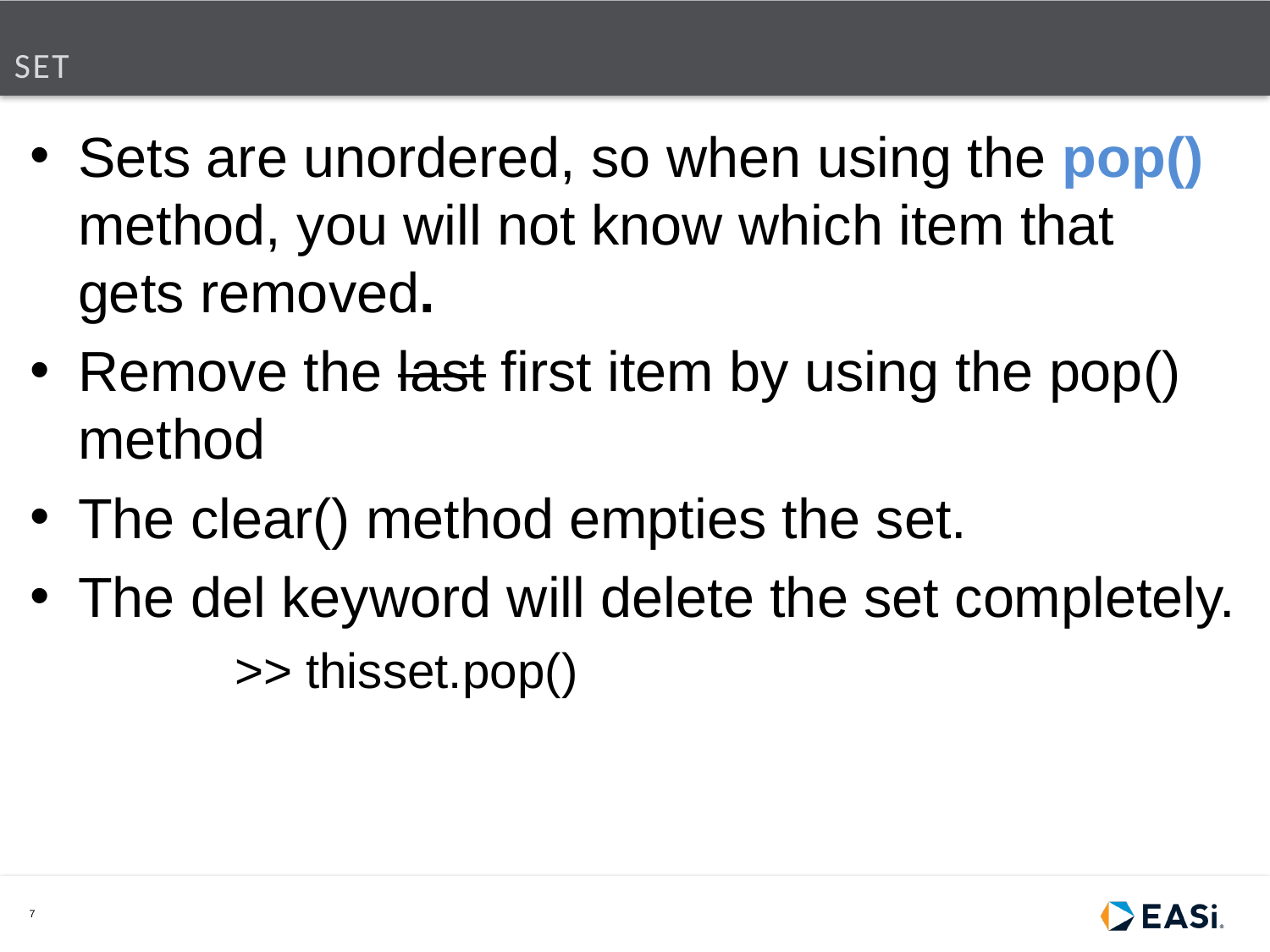

# Set
Sets are unordered, so when using the pop() method, you will not know which item that gets removed.
Remove the last first item by using the pop() method
The clear() method empties the set.
The del keyword will delete the set completely.
	 >> thisset.pop()

7